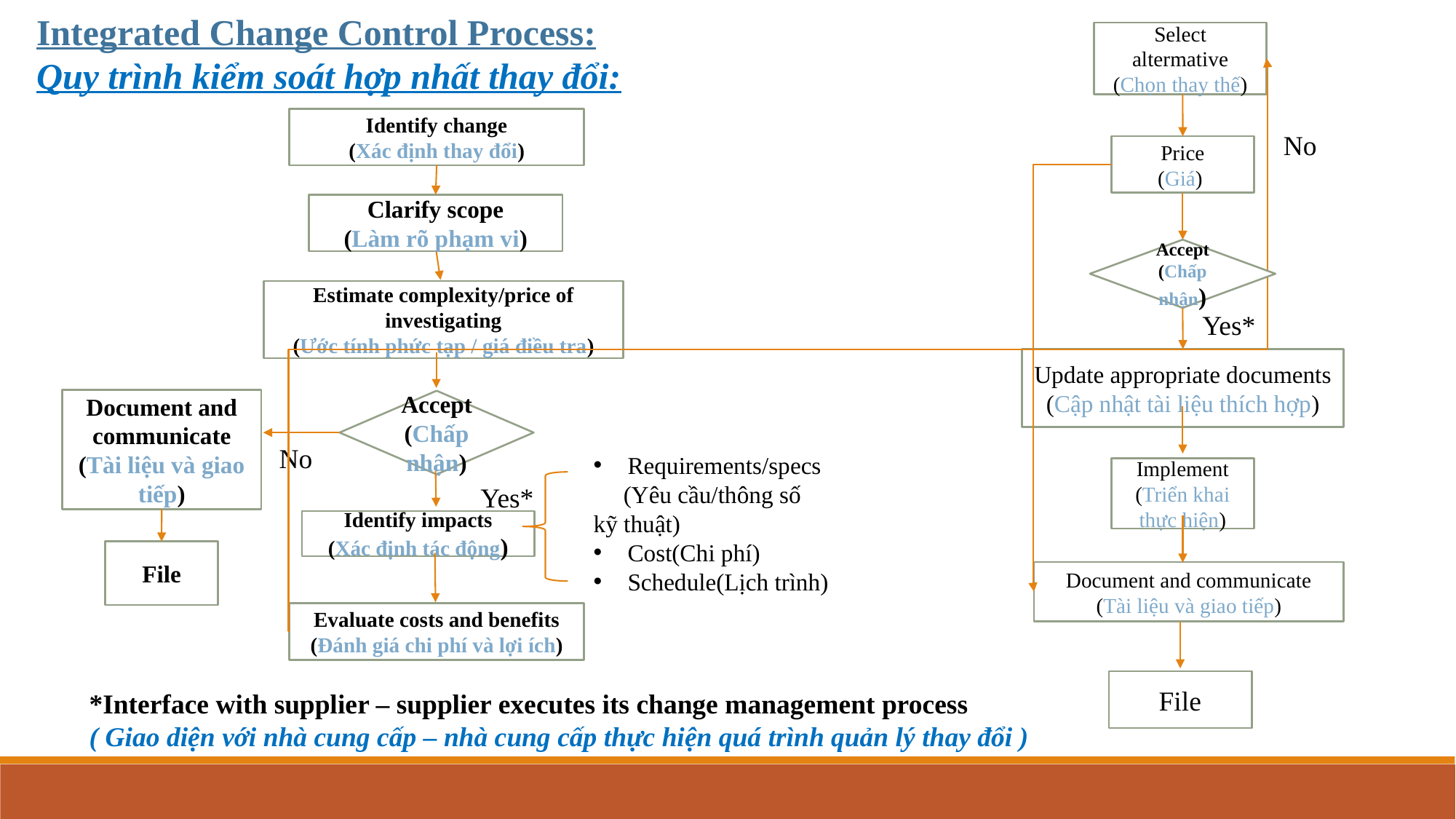

Integrated Change Control Process:
Quy trình kiểm soát hợp nhất thay đổi:

Select altermative
(Chọn thay thế)
Identify change
(Xác định thay đổi)
No
Price
(Giá)
Clarify scope
(Làm rõ phạm vi)
Accept
(Chấp nhận)
Estimate complexity/price of investigating
(Ước tính phức tạp / giá điều tra)
Yes*
Update appropriate documents
(Cập nhật tài liệu thích hợp)
Document and communicate
(Tài liệu và giao tiếp)
Accept
(Chấp nhận)
No
Requirements/specs
     (Yêu cầu/thông số kỹ thuật)
Cost(Chi phí)
Schedule(Lịch trình)
Implement
(Triển khai thực hiện)

Yes*
Identify impacts
(Xác định tác động)
File
Document and communicate
(Tài liệu và giao tiếp)
Evaluate costs and benefits
(Đánh giá chi phí và lợi ích)
File
*Interface with supplier – supplier executes its change management process
( Giao diện với nhà cung cấp – nhà cung cấp thực hiện quá trình quản lý thay đổi )